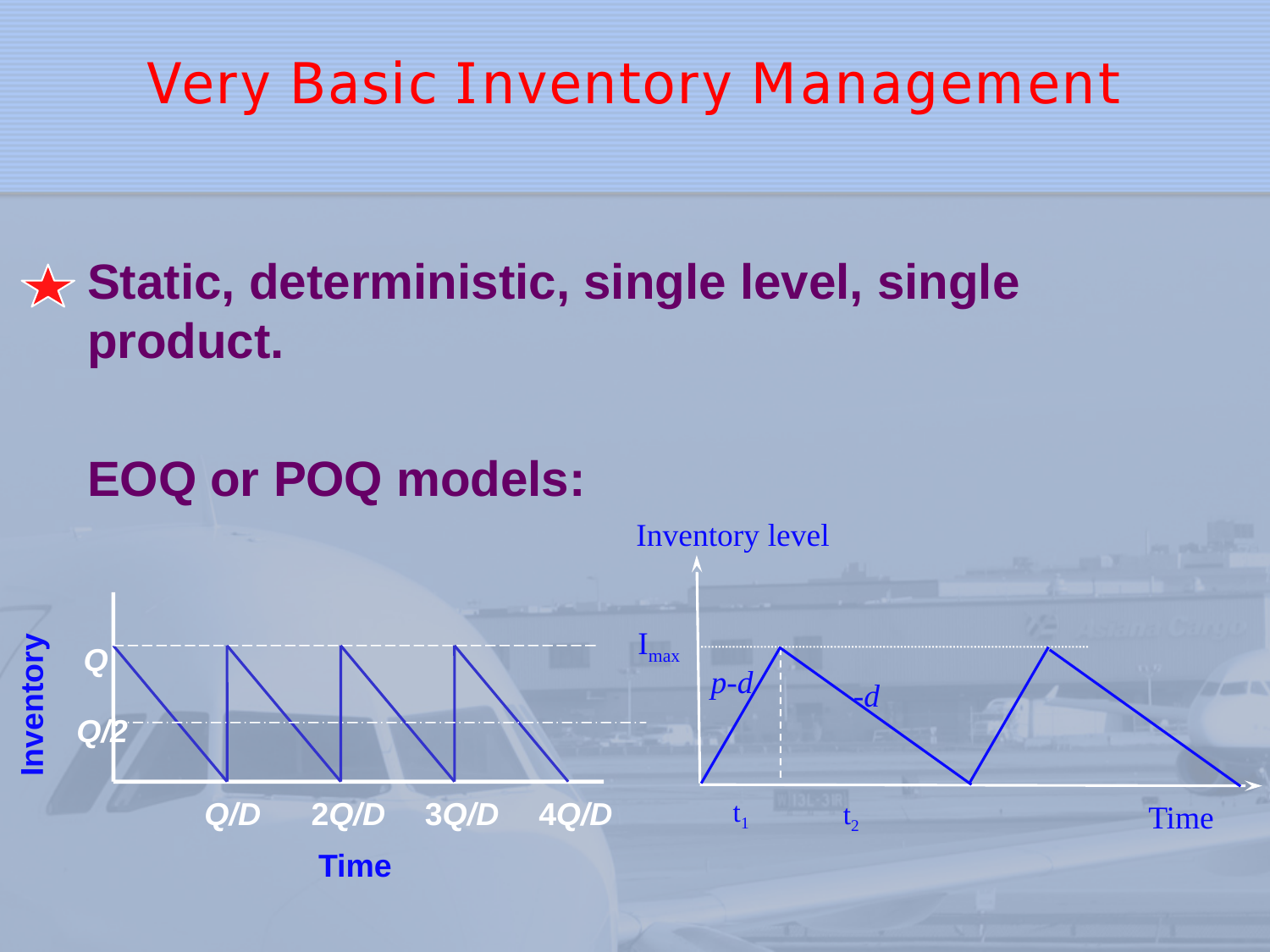

Very Basic Inventory Management
Static, deterministic, single level, single product.

EOQ or POQ models:

Inventory level

Imax

p-d
-d

t1
t2
Time

Inventory
Q

Q/2

Q/D
2Q/D
3Q/D
4Q/D
Time